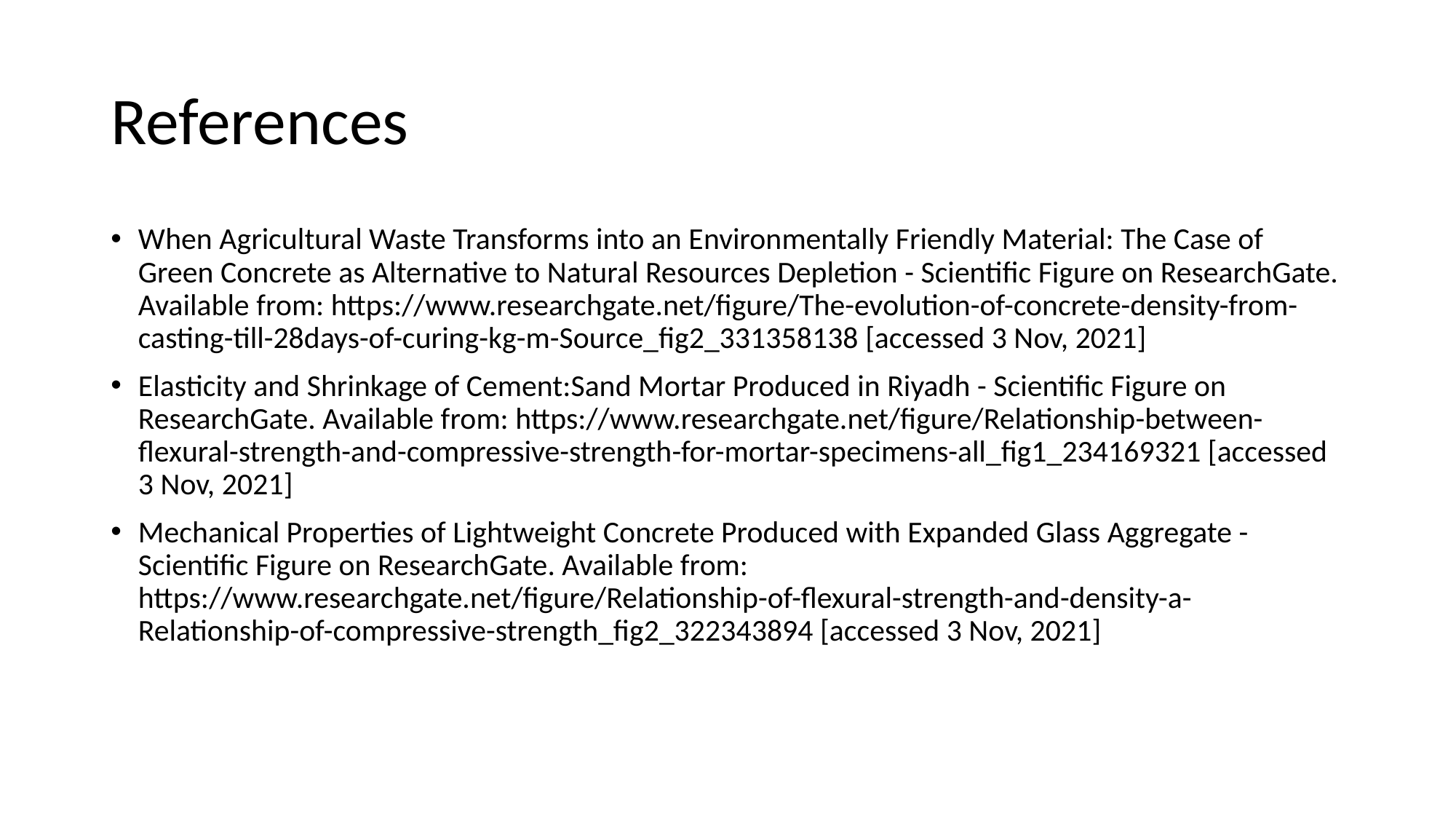

# References
When Agricultural Waste Transforms into an Environmentally Friendly Material: The Case of Green Concrete as Alternative to Natural Resources Depletion - Scientific Figure on ResearchGate. Available from: https://www.researchgate.net/figure/The-evolution-of-concrete-density-from-casting-till-28days-of-curing-kg-m-Source_fig2_331358138 [accessed 3 Nov, 2021]
Elasticity and Shrinkage of Cement:Sand Mortar Produced in Riyadh - Scientific Figure on ResearchGate. Available from: https://www.researchgate.net/figure/Relationship-between-flexural-strength-and-compressive-strength-for-mortar-specimens-all_fig1_234169321 [accessed 3 Nov, 2021]
Mechanical Properties of Lightweight Concrete Produced with Expanded Glass Aggregate - Scientific Figure on ResearchGate. Available from: https://www.researchgate.net/figure/Relationship-of-flexural-strength-and-density-a-Relationship-of-compressive-strength_fig2_322343894 [accessed 3 Nov, 2021]